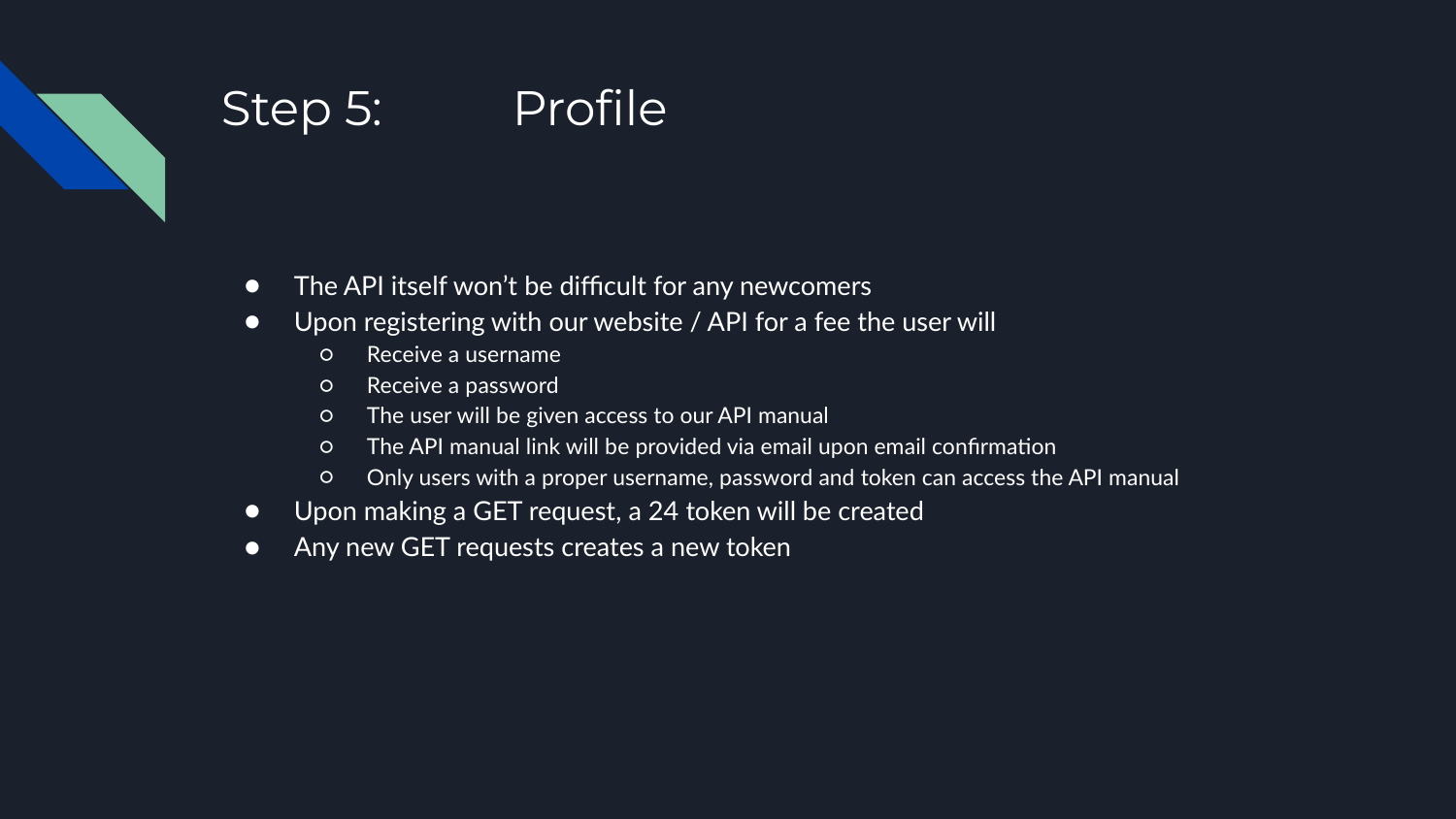

# Step 5:	Profile
The API itself won’t be difficult for any newcomers
Upon registering with our website / API for a fee the user will
Receive a username
Receive a password
The user will be given access to our API manual
The API manual link will be provided via email upon email confirmation
Only users with a proper username, password and token can access the API manual
Upon making a GET request, a 24 token will be created
Any new GET requests creates a new token